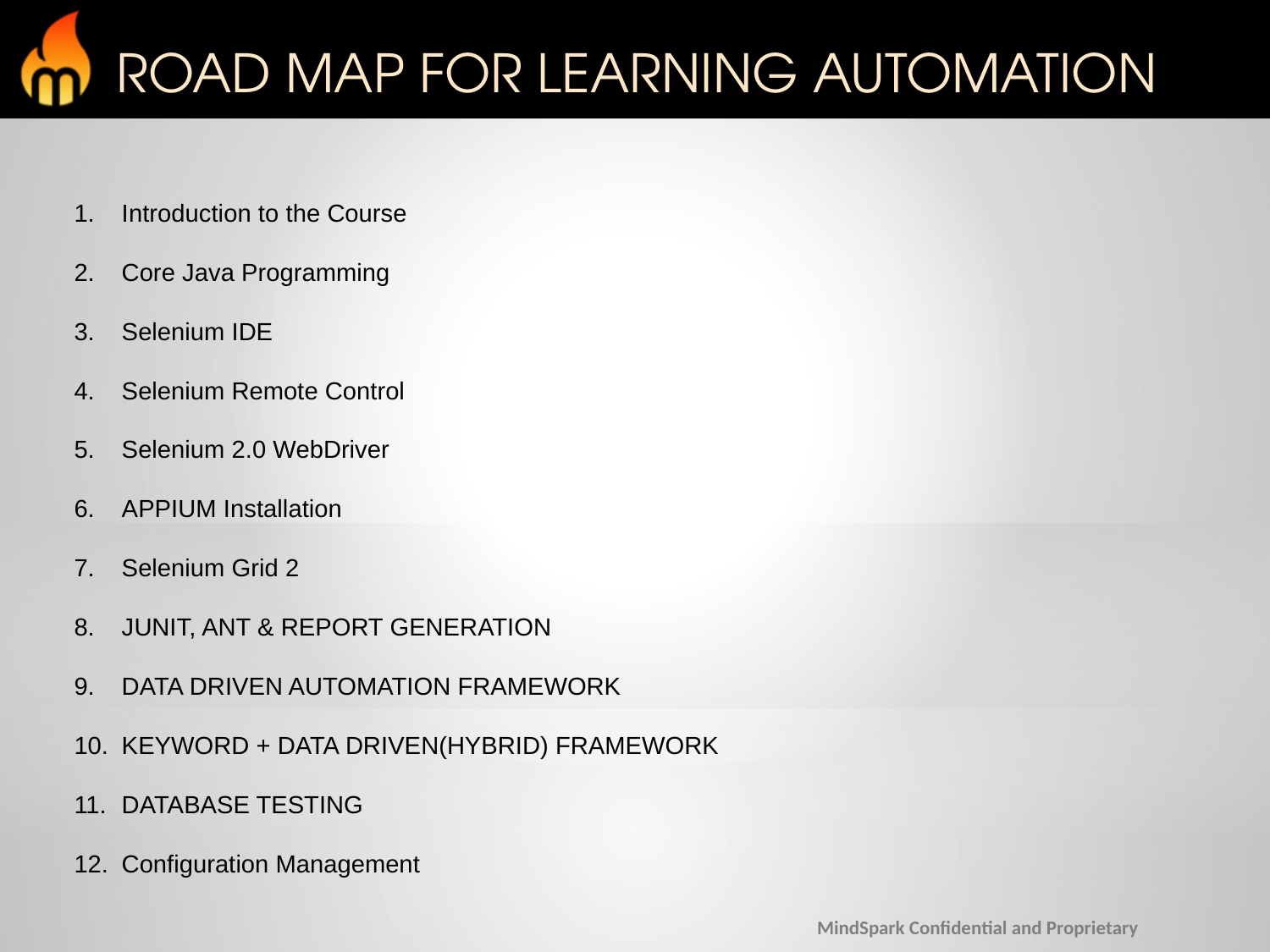

ROAD MAP FOR LEARNING AUTOMATION
Introduction to the Course
Core Java Programming

Selenium IDE
Selenium Remote Control

Selenium 2.0 WebDriver

APPIUM Installation

Selenium Grid 2

JUNIT, ANT & REPORT GENERATION

DATA DRIVEN AUTOMATION FRAMEWORK

KEYWORD + DATA DRIVEN(HYBRID) FRAMEWORK

DATABASE TESTING

Configuration Management
MindSpark Confidential and Proprietary